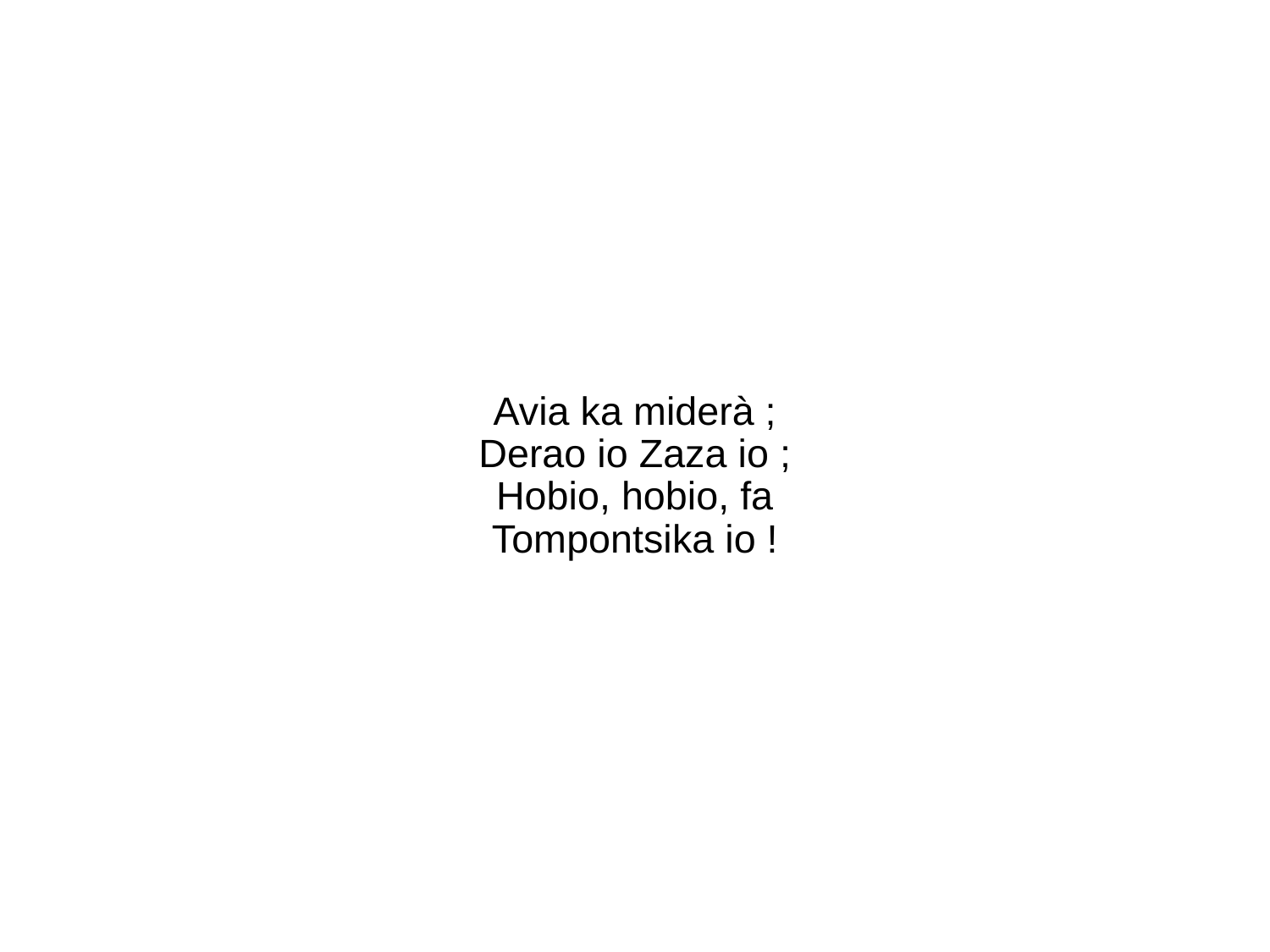

Avia ka miderà ;
Derao io Zaza io ;
Hobio, hobio, fa
Tompontsika io !